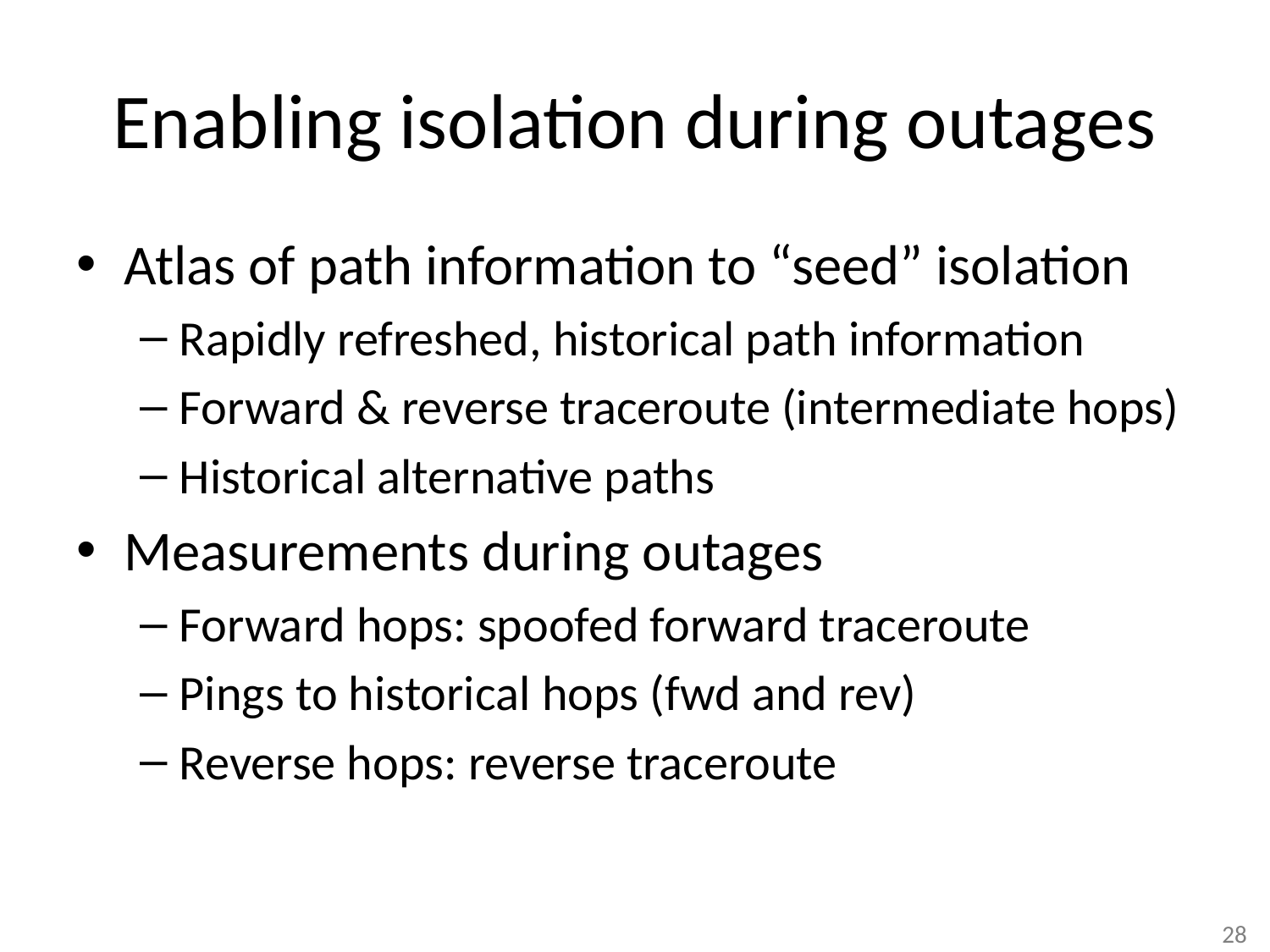

# Enabling isolation during outages
Atlas of path information to “seed” isolation
Rapidly refreshed, historical path information
Forward & reverse traceroute (intermediate hops)
Historical alternative paths
Measurements during outages
Forward hops: spoofed forward traceroute
Pings to historical hops (fwd and rev)
Reverse hops: reverse traceroute